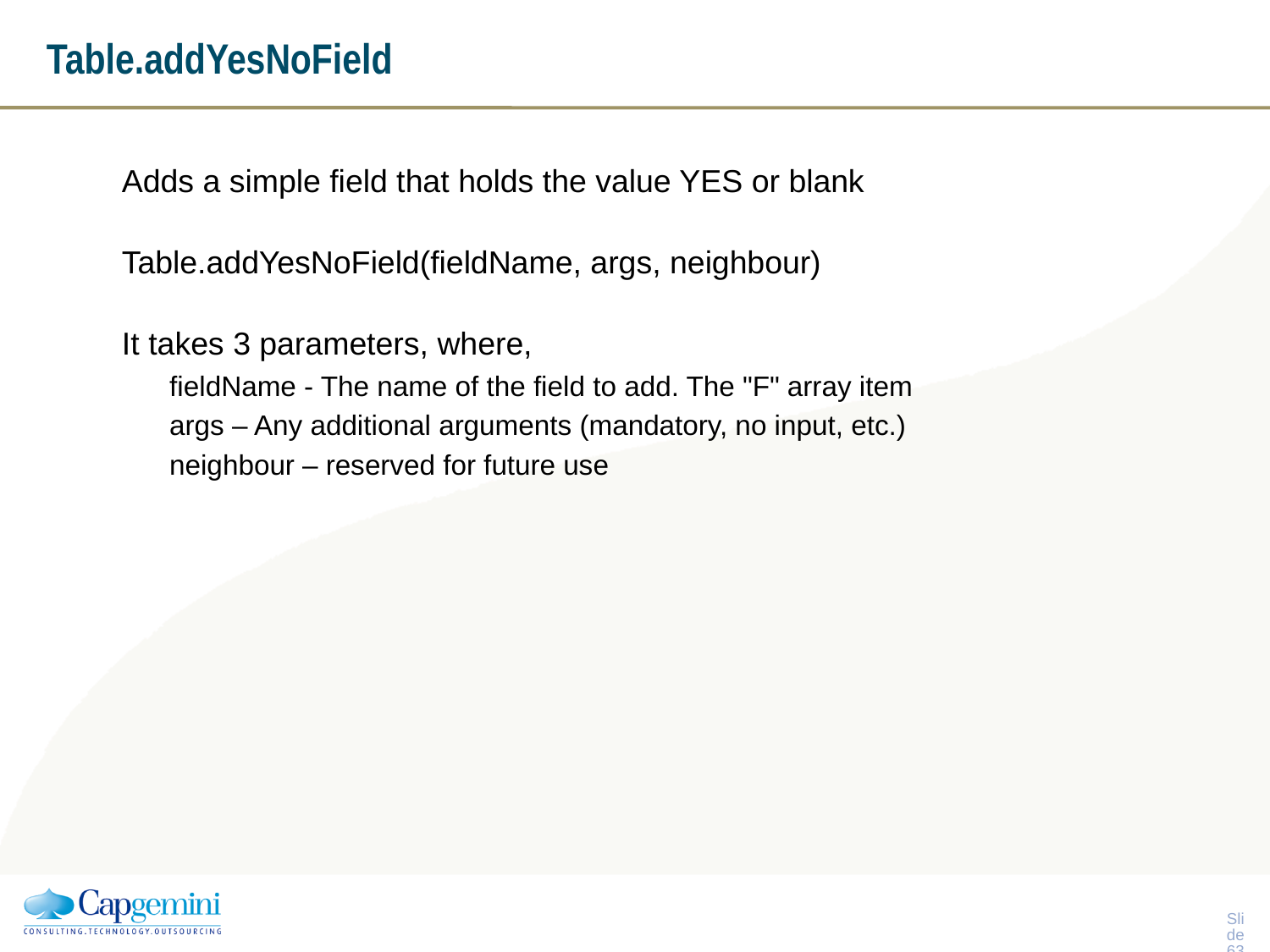

# Table.addYesNoField
Adds a simple field that holds the value YES or blank

Table.addYesNoField(fieldName, args, neighbour)

It takes 3 parameters, where,
	fieldName - The name of the field to add. The "F" array item
	args – Any additional arguments (mandatory, no input, etc.)
	neighbour – reserved for future use

Slide 63